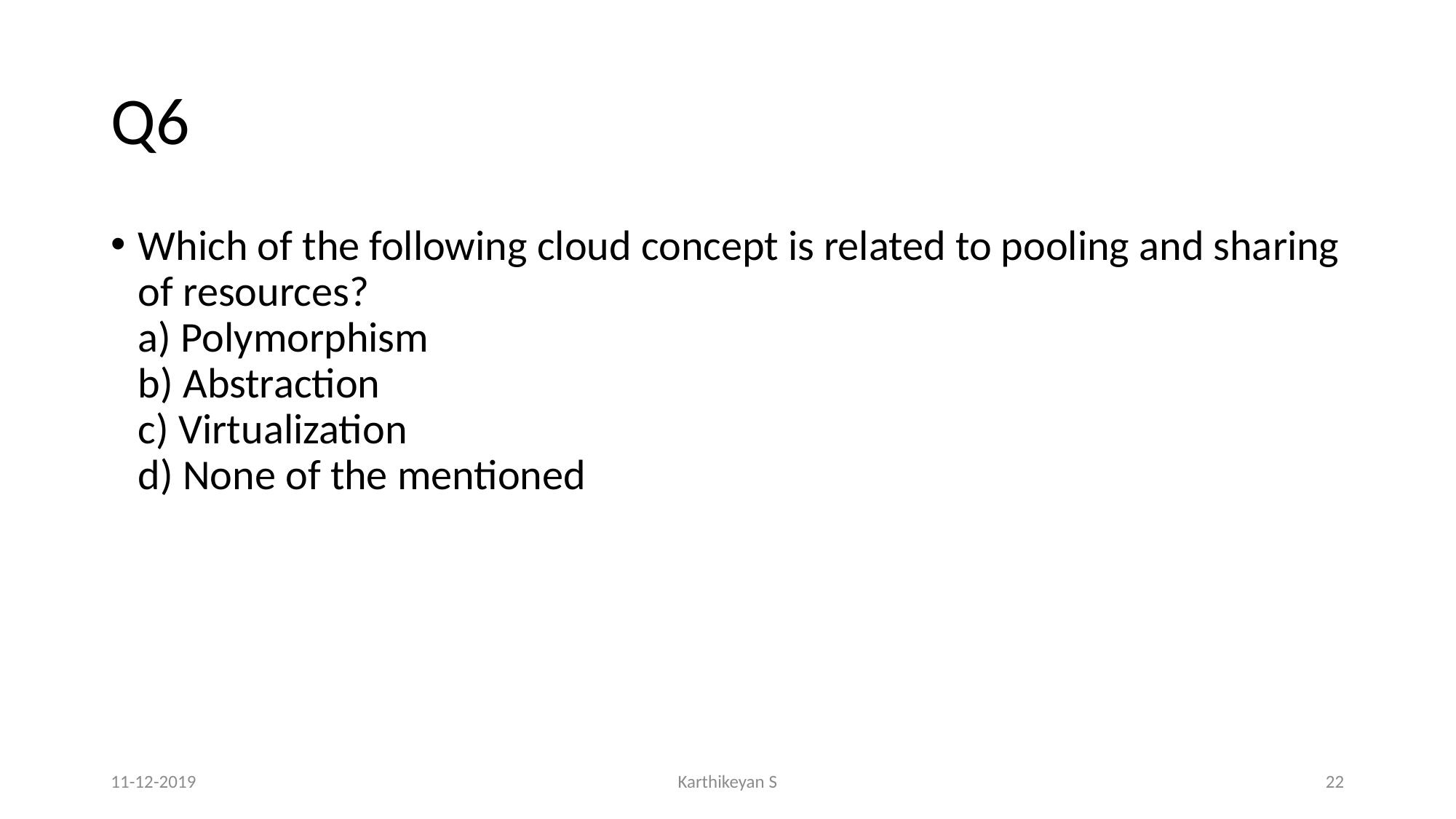

# Q6
Which of the following cloud concept is related to pooling and sharing of resources?
a) Polymorphism
b) Abstraction
c) Virtualization
d) None of the mentioned
11-12-2019
Karthikeyan S
22